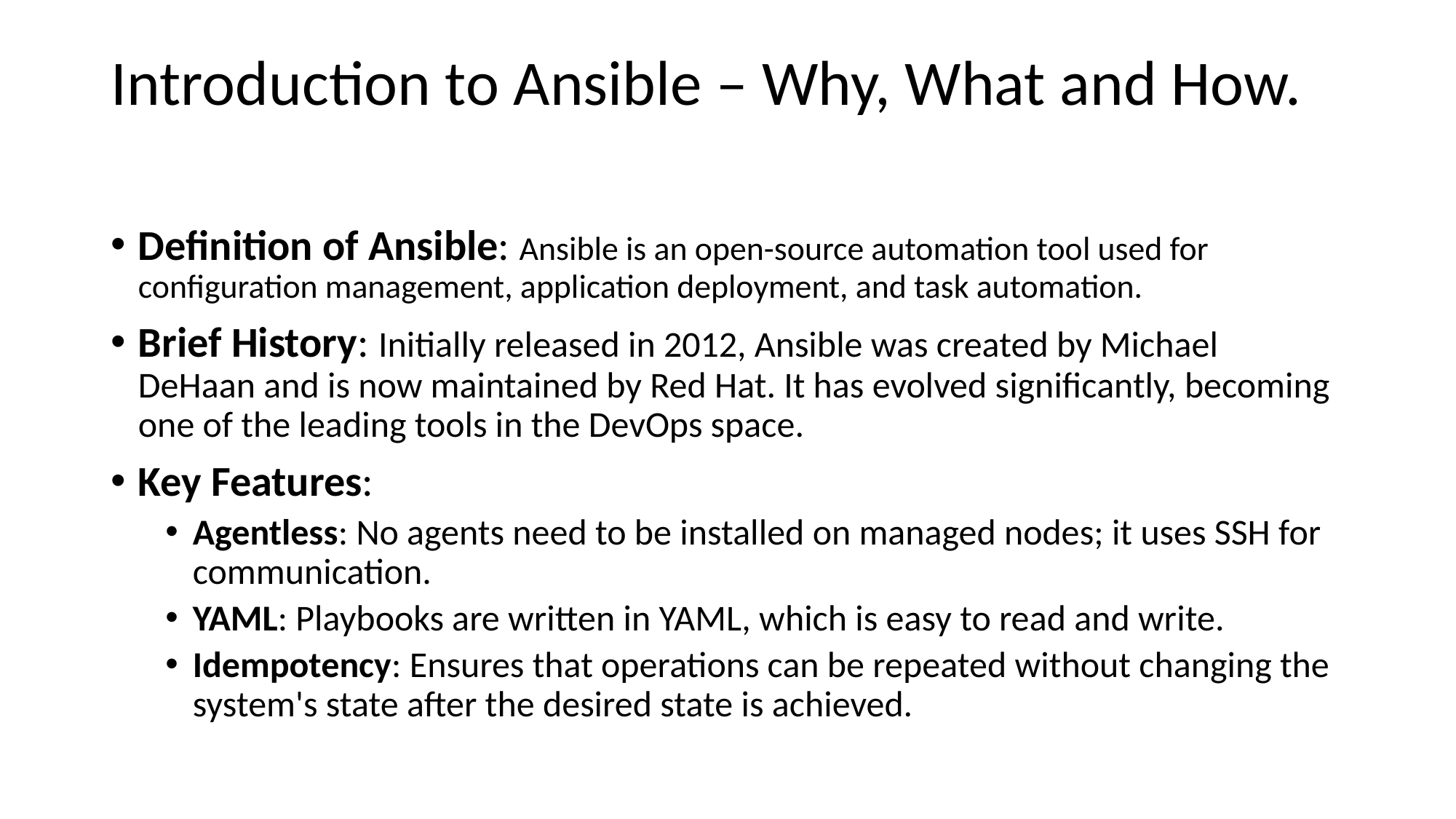

# Introduction to Ansible – Why, What and How.
Definition of Ansible: Ansible is an open-source automation tool used for configuration management, application deployment, and task automation.
Brief History: Initially released in 2012, Ansible was created by Michael DeHaan and is now maintained by Red Hat. It has evolved significantly, becoming one of the leading tools in the DevOps space.
Key Features:
Agentless: No agents need to be installed on managed nodes; it uses SSH for communication.
YAML: Playbooks are written in YAML, which is easy to read and write.
Idempotency: Ensures that operations can be repeated without changing the system's state after the desired state is achieved.